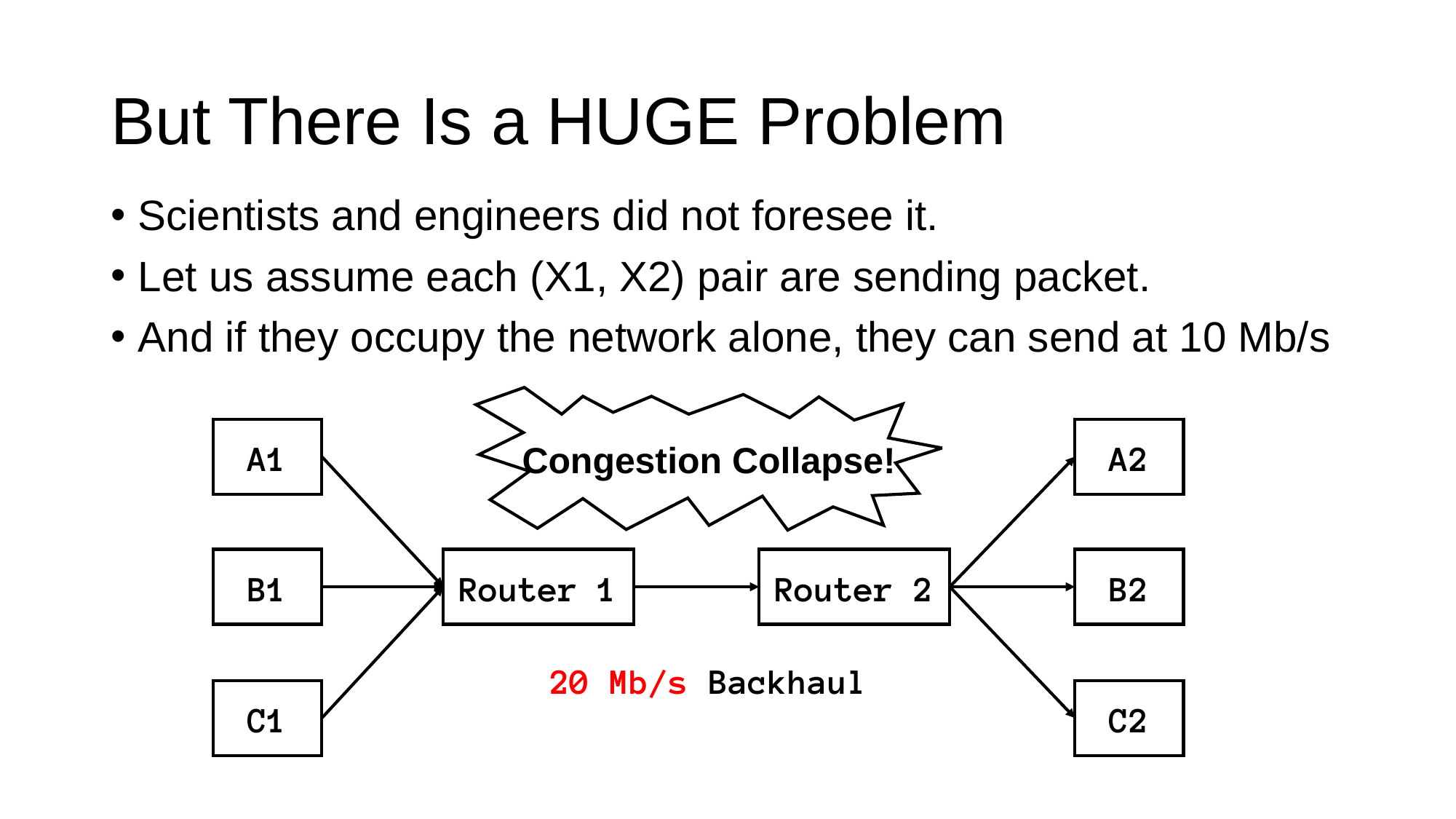

# But There Is a HUGE Problem
Scientists and engineers did not foresee it.
Let us assume each (X1, X2) pair are sending packet.
And if they occupy the network alone, they can send at 10 Mb/s
Congestion Collapse!
A1
A2
B1
Router 1
Router 2
B2
20 Mb/s Backhaul
C1
C2